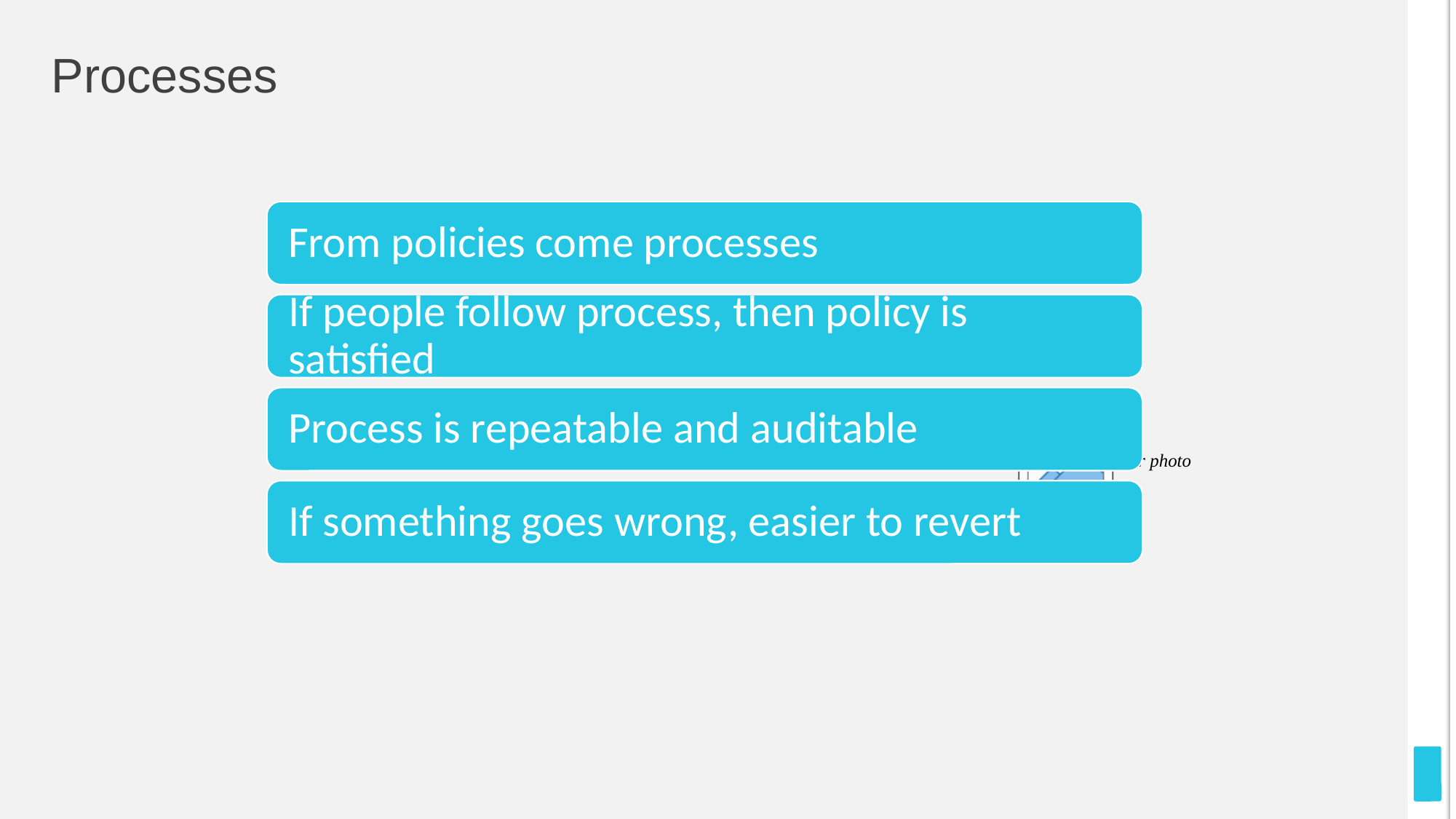

# Processes
From policies come processes
If people follow process, then policy is satisfied
Process is repeatable and auditable
If something goes wrong, easier to revert